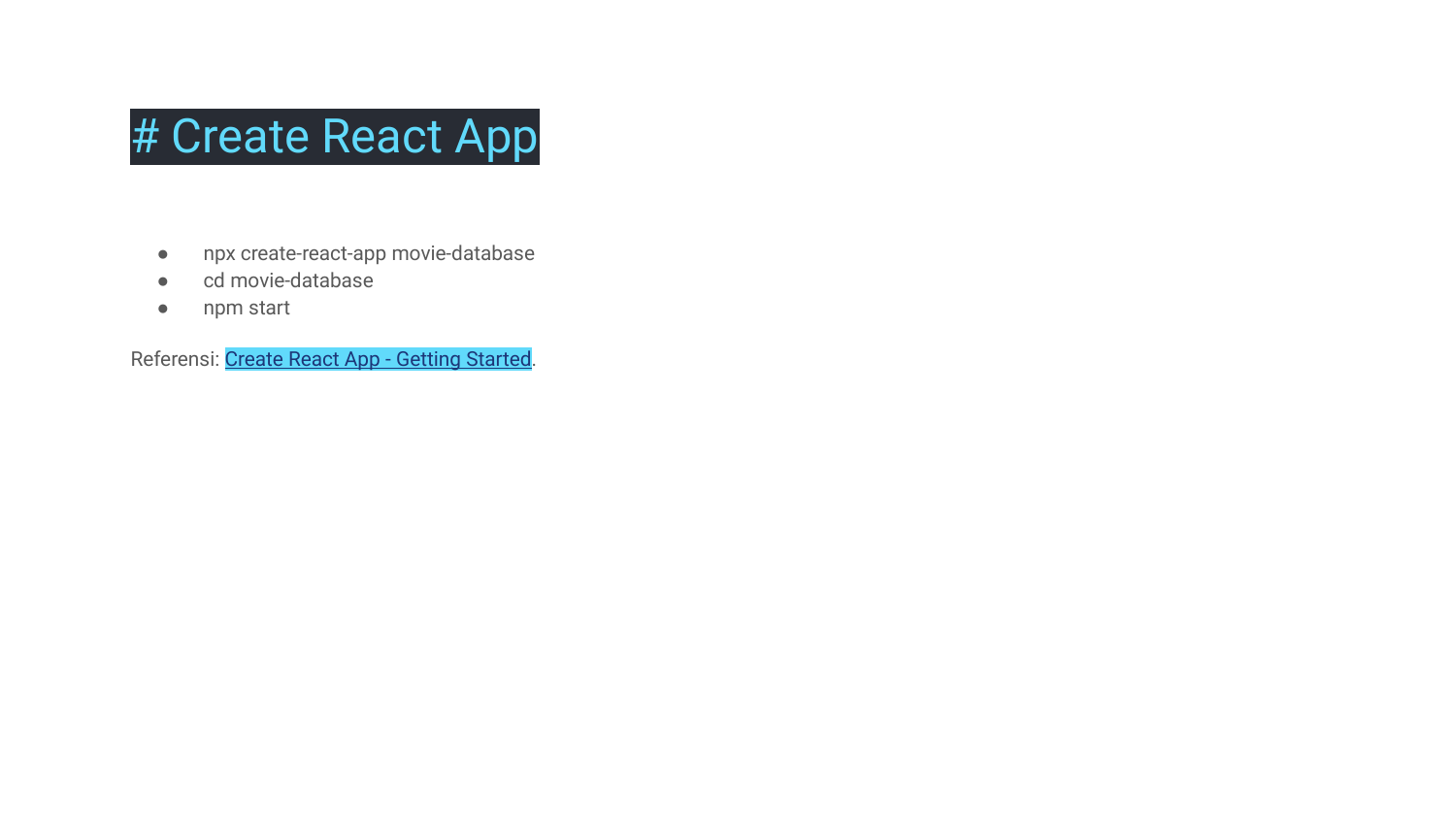

# Create React App
npx create-react-app movie-database
cd movie-database
npm start
Referensi: Create React App - Getting Started.